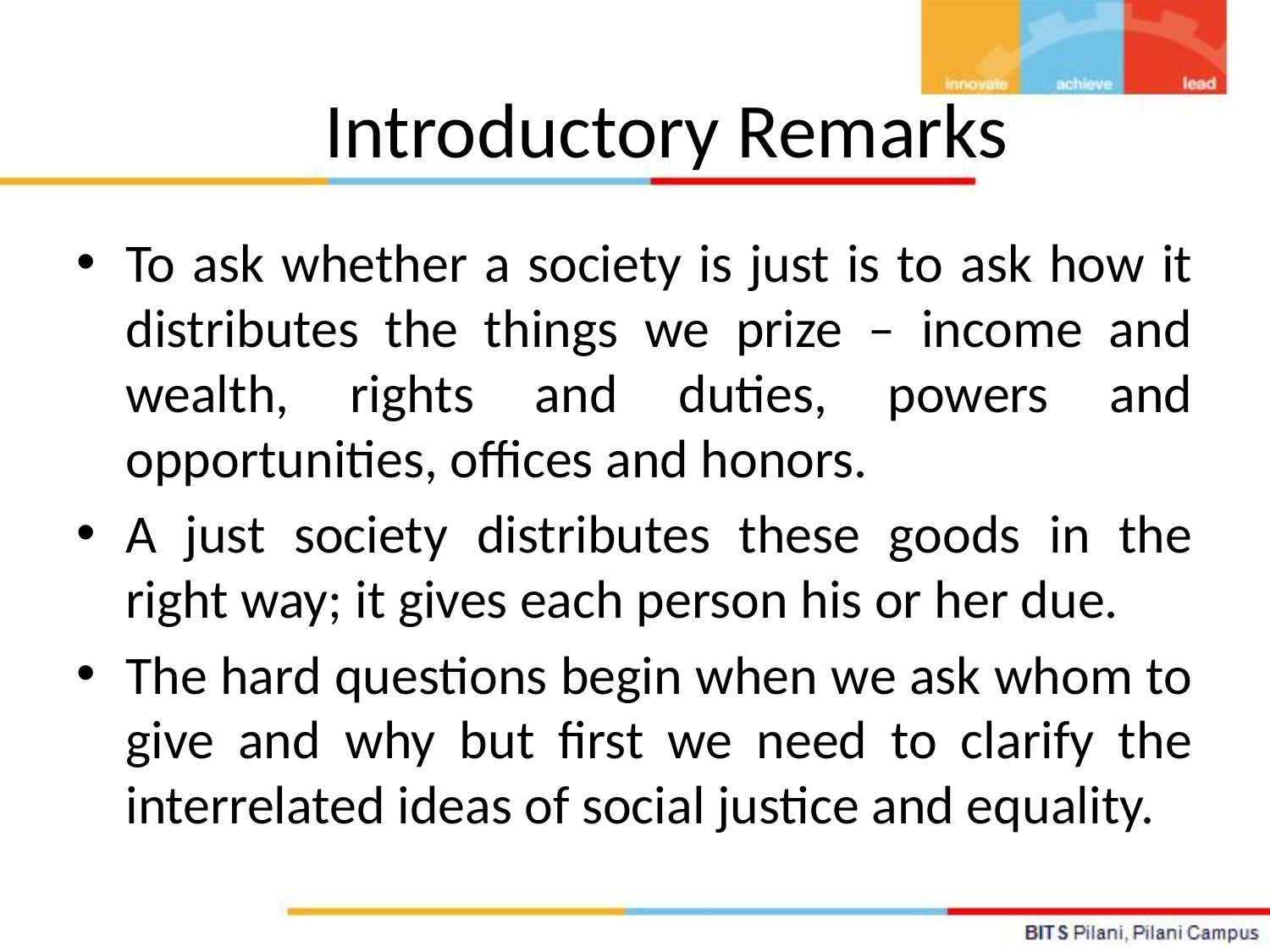

# Introductory Remarks
To ask whether a society is just is to ask how it distributes the things we prize – income and wealth, rights and duties, powers and opportunities, offices and honors.
A just society distributes these goods in the right way; it gives each person his or her due.
The hard questions begin when we ask whom to give and why but first we need to clarify the interrelated ideas of social justice and equality.